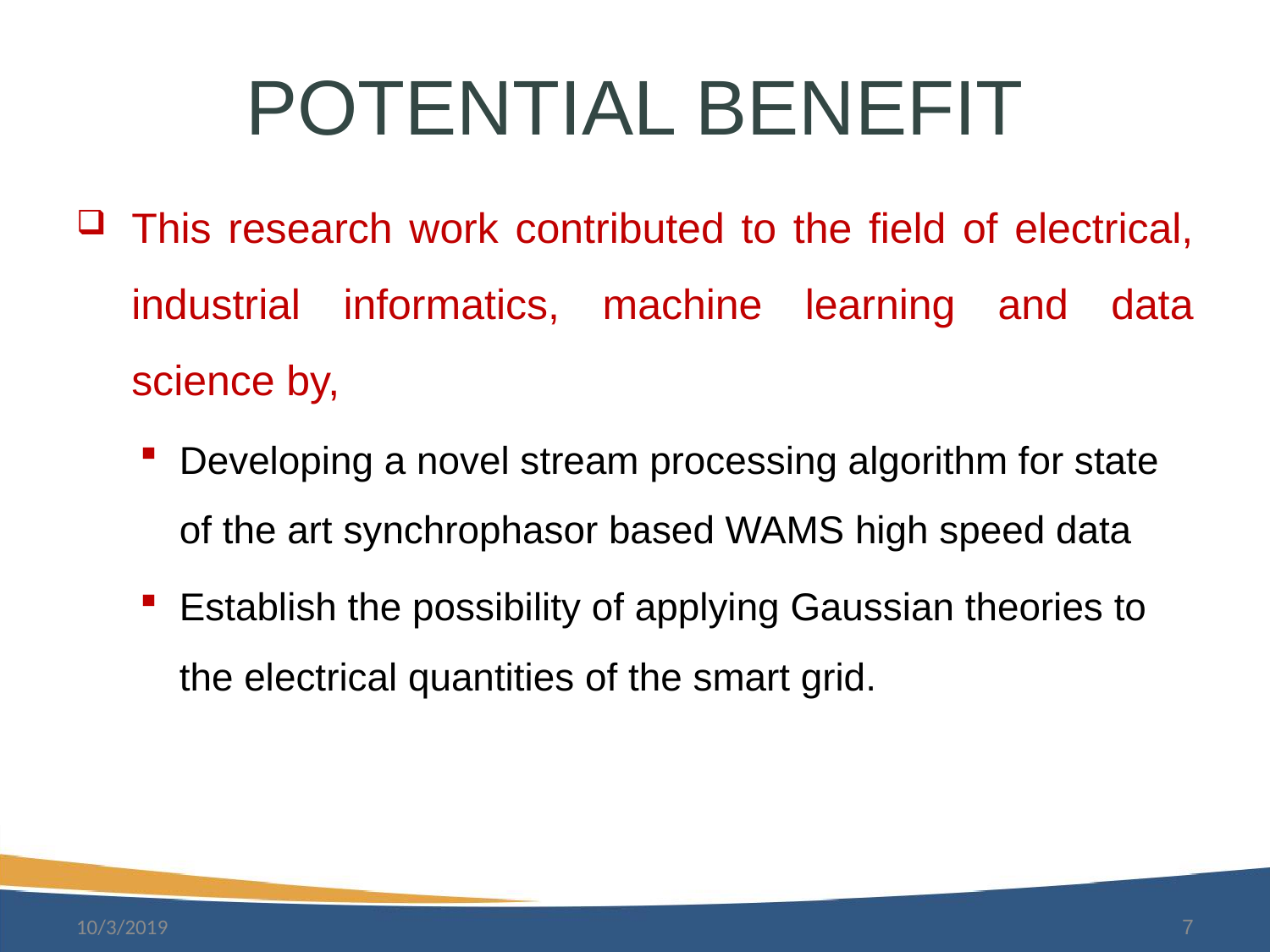

# Potential Benefit
This research work contributed to the field of electrical, industrial informatics, machine learning and data science by,
Developing a novel stream processing algorithm for state of the art synchrophasor based WAMS high speed data
Establish the possibility of applying Gaussian theories to the electrical quantities of the smart grid.
10/3/2019
7